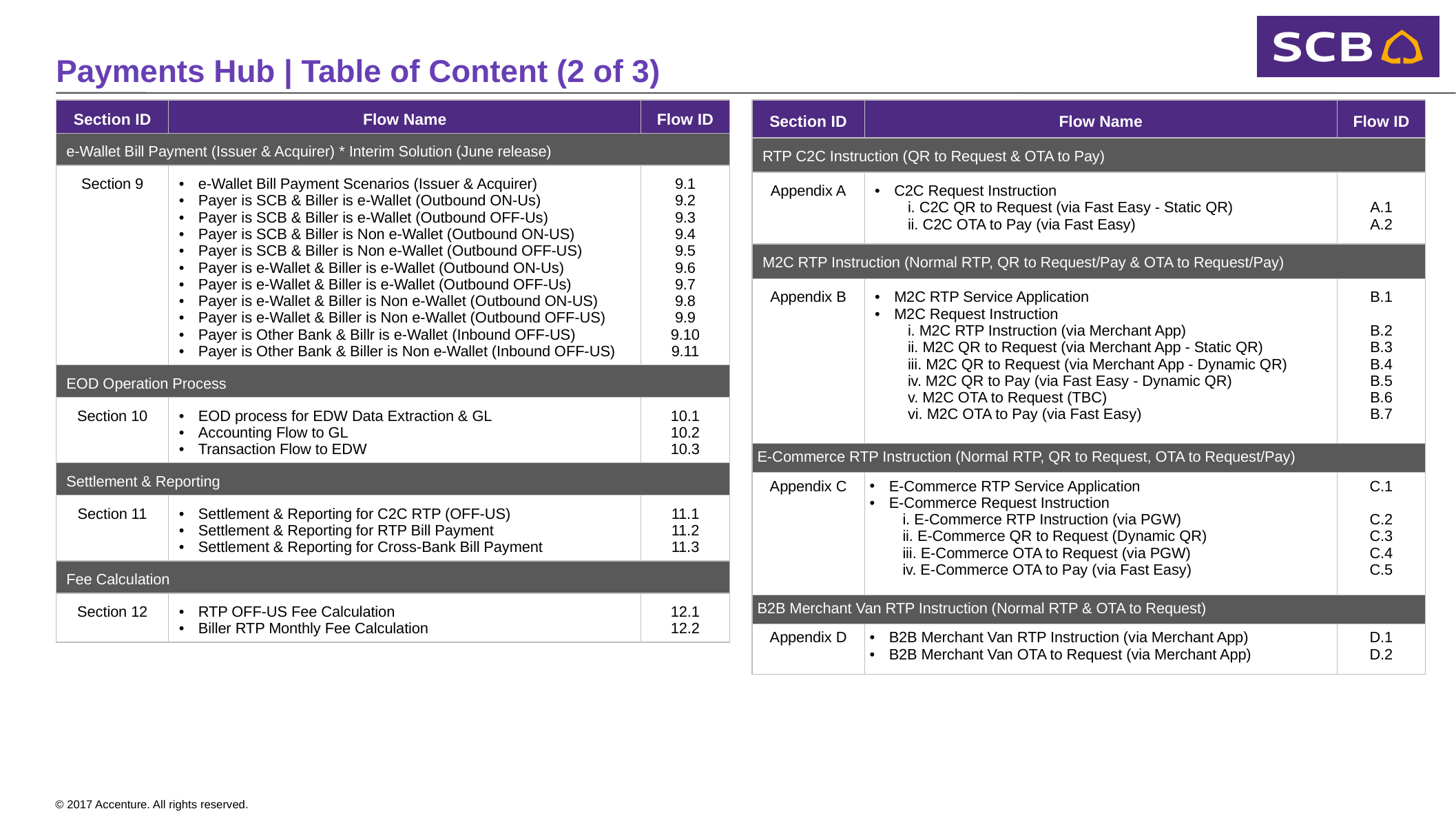

# Payments Hub | Table of Content (2 of 3)
| Section ID | Flow Name | Flow ID |
| --- | --- | --- |
| RTP C2C Instruction (QR to Request & OTA to Pay) |  |  |
| Appendix A | C2C Request Instruction i. C2C QR to Request (via Fast Easy - Static QR) ii. C2C OTA to Pay (via Fast Easy) | A.1 A.2 |
| M2C RTP Instruction (Normal RTP, QR to Request/Pay & OTA to Request/Pay) |  |  |
| Appendix B | M2C RTP Service Application M2C Request Instruction i. M2C RTP Instruction (via Merchant App) ii. M2C QR to Request (via Merchant App - Static QR) iii. M2C QR to Request (via Merchant App - Dynamic QR) iv. M2C QR to Pay (via Fast Easy - Dynamic QR) v. M2C OTA to Request (TBC) vi. M2C OTA to Pay (via Fast Easy) | B.1 B.2 B.3 B.4 B.5 B.6 B.7 |
| E-Commerce RTP Instruction (Normal RTP, QR to Request, OTA to Request/Pay) |  |  |
| Appendix C | E-Commerce RTP Service Application E-Commerce Request Instruction i. E-Commerce RTP Instruction (via PGW) ii. E-Commerce QR to Request (Dynamic QR) iii. E-Commerce OTA to Request (via PGW) iv. E-Commerce OTA to Pay (via Fast Easy) | C.1 C.2 C.3 C.4 C.5 |
| B2B Merchant Van RTP Instruction (Normal RTP & OTA to Request) |  |  |
| Appendix D | B2B Merchant Van RTP Instruction (via Merchant App) B2B Merchant Van OTA to Request (via Merchant App) | D.1 D.2 |
| Section ID | Flow Name | Flow ID |
| --- | --- | --- |
| e-Wallet Bill Payment (Issuer & Acquirer) \* Interim Solution (June release) |  |  |
| Section 9 | e-Wallet Bill Payment Scenarios (Issuer & Acquirer) Payer is SCB & Biller is e-Wallet (Outbound ON-Us) Payer is SCB & Biller is e-Wallet (Outbound OFF-Us) Payer is SCB & Biller is Non e-Wallet (Outbound ON-US) Payer is SCB & Biller is Non e-Wallet (Outbound OFF-US) Payer is e-Wallet & Biller is e-Wallet (Outbound ON-Us) Payer is e-Wallet & Biller is e-Wallet (Outbound OFF-Us) Payer is e-Wallet & Biller is Non e-Wallet (Outbound ON-US) Payer is e-Wallet & Biller is Non e-Wallet (Outbound OFF-US) Payer is Other Bank & Billr is e-Wallet (Inbound OFF-US) Payer is Other Bank & Biller is Non e-Wallet (Inbound OFF-US) | 9.1 9.2 9.3 9.4 9.5 9.6 9.7 9.8 9.9 9.10 9.11 |
| EOD Operation Process |  |  |
| Section 10 | EOD process for EDW Data Extraction & GL Accounting Flow to GL Transaction Flow to EDW | 10.1 10.2 10.3 |
| Settlement & Reporting |  |  |
| Section 11 | Settlement & Reporting for C2C RTP (OFF-US) Settlement & Reporting for RTP Bill Payment Settlement & Reporting for Cross-Bank Bill Payment | 11.1 11.2 11.3 |
| Fee Calculation |  |  |
| Section 12 | RTP OFF-US Fee Calculation Biller RTP Monthly Fee Calculation | 12.1 12.2 |